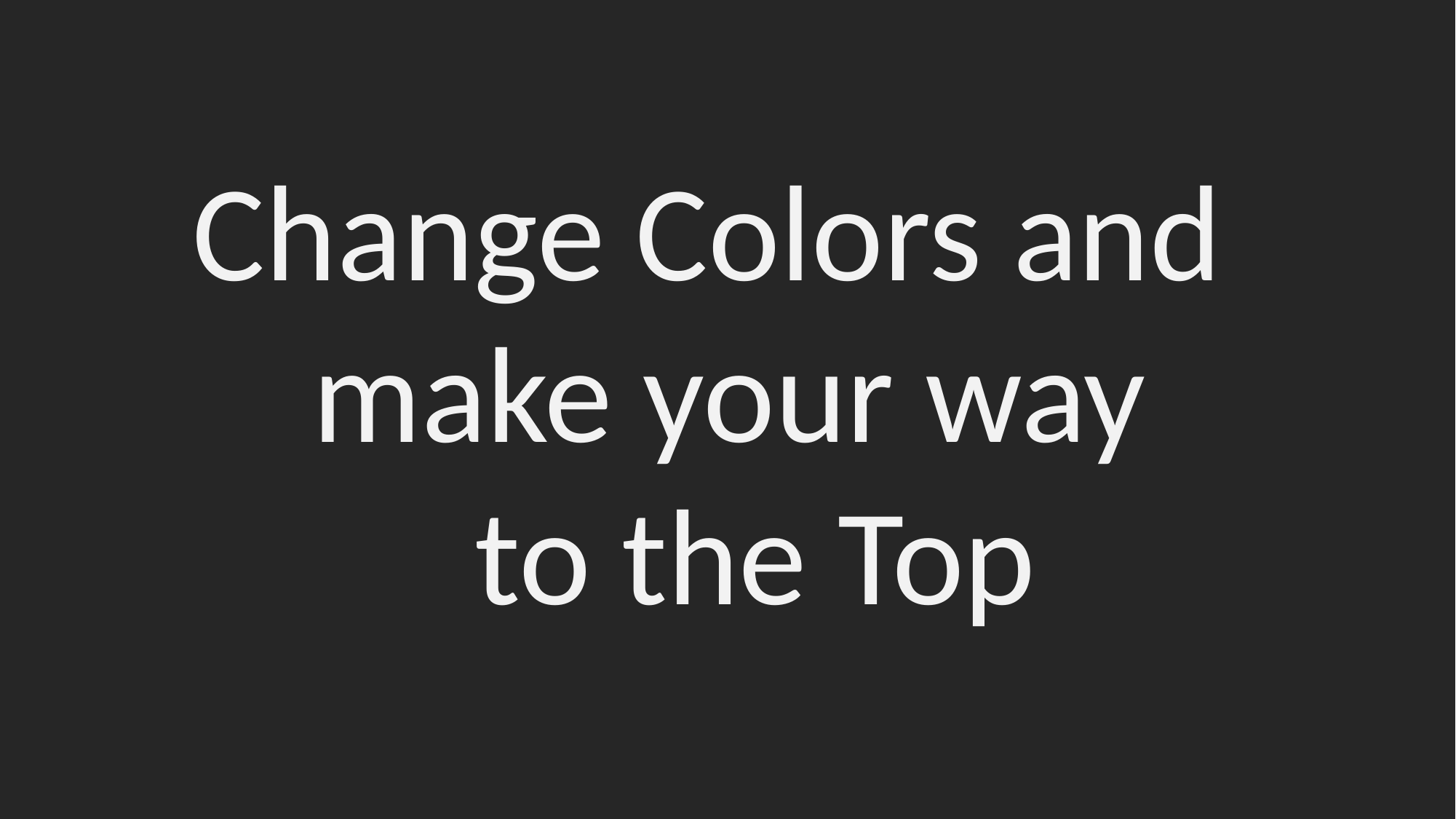

Change Colors and
make your way
to the Top